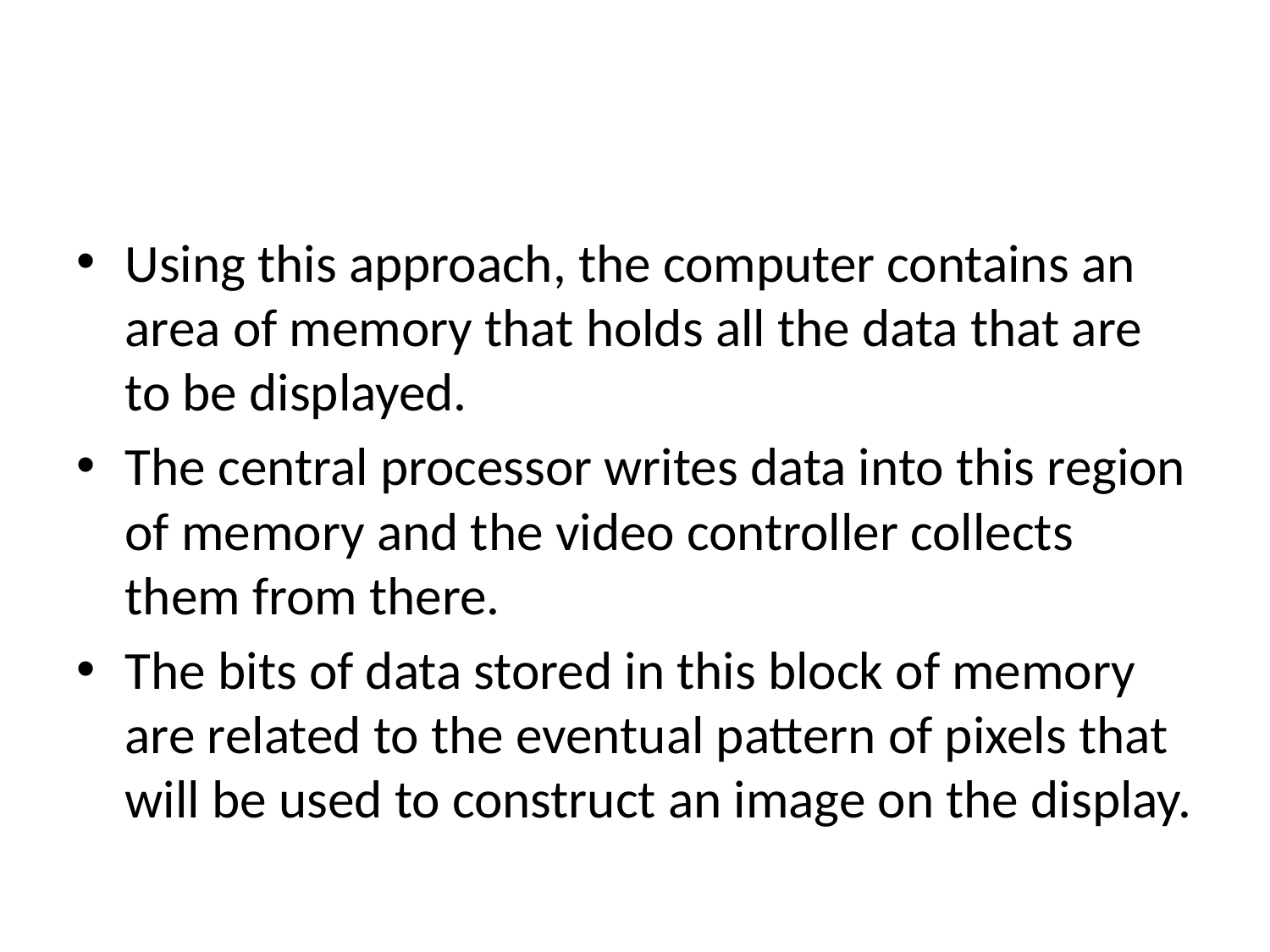

#
Using this approach, the computer contains an area of memory that holds all the data that are to be displayed.
The central processor writes data into this region of memory and the video controller collects them from there.
The bits of data stored in this block of memory are related to the eventual pattern of pixels that will be used to construct an image on the display.